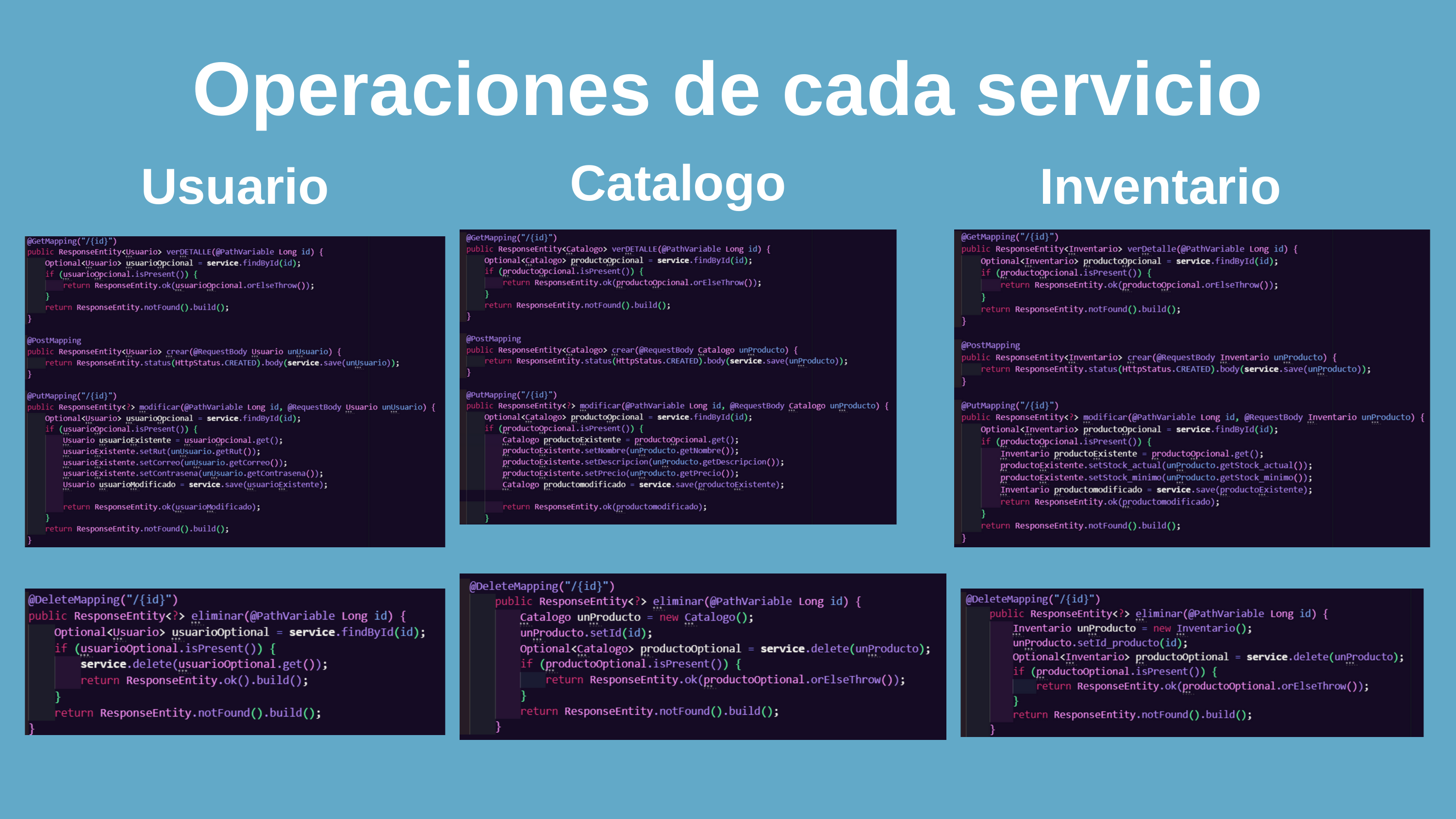

Operaciones de cada servicio
Catalogo
Usuario
Inventario